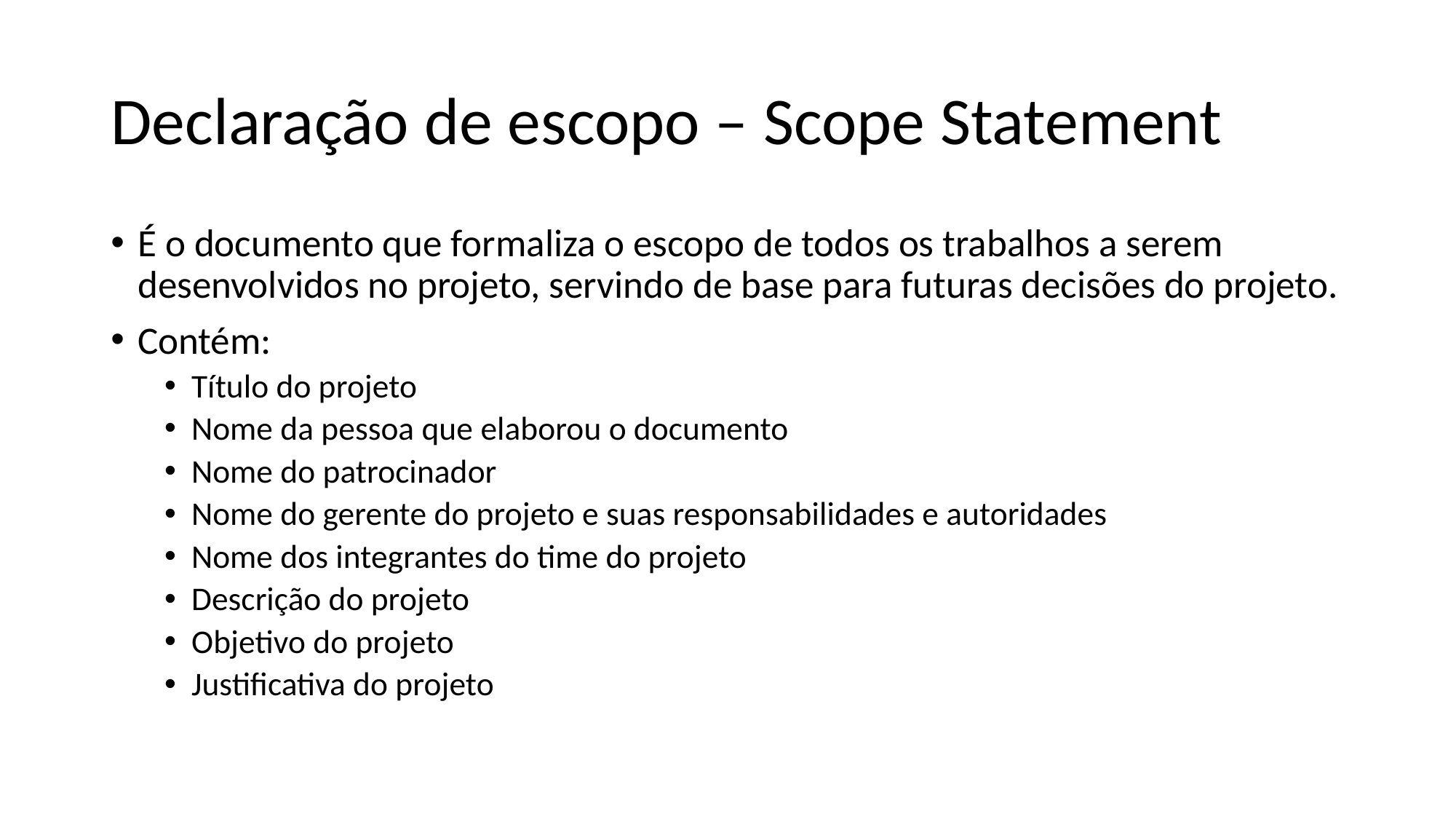

# Declaração de escopo – Scope Statement
É o documento que formaliza o escopo de todos os trabalhos a serem desenvolvidos no projeto, servindo de base para futuras decisões do projeto.
Contém:
Título do projeto
Nome da pessoa que elaborou o documento
Nome do patrocinador
Nome do gerente do projeto e suas responsabilidades e autoridades
Nome dos integrantes do time do projeto
Descrição do projeto
Objetivo do projeto
Justificativa do projeto